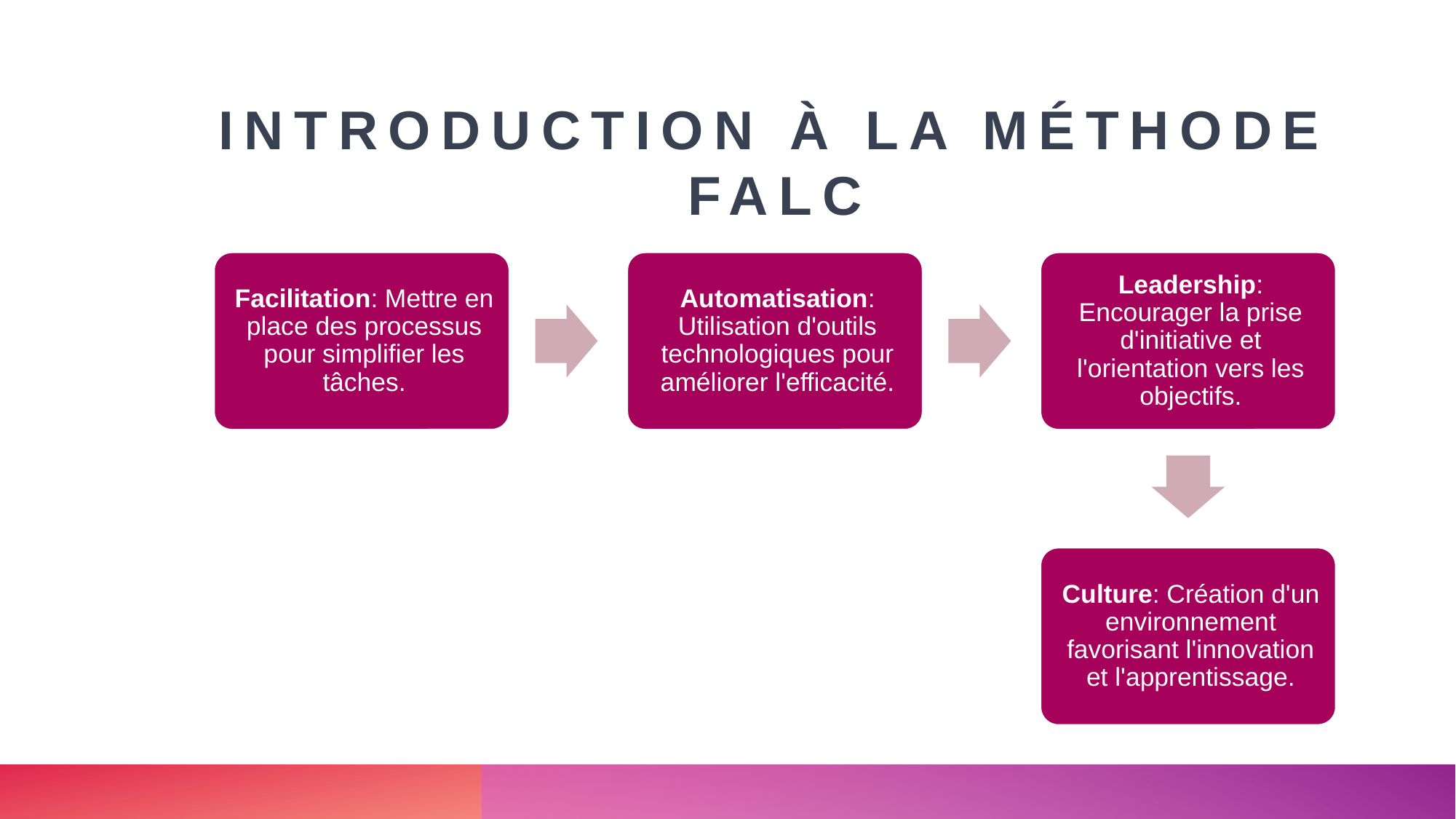

# Introduction à la méthode FALC
Facilitation: Mettre en place des processus pour simplifier les tâches.

Automatisation: Utilisation d'outils technologiques pour améliorer l'efficacité.

Leadership: Encourager la prise d'initiative et l'orientation vers les objectifs.

Culture: Création d'un environnement favorisant l'innovation et l'apprentissage.